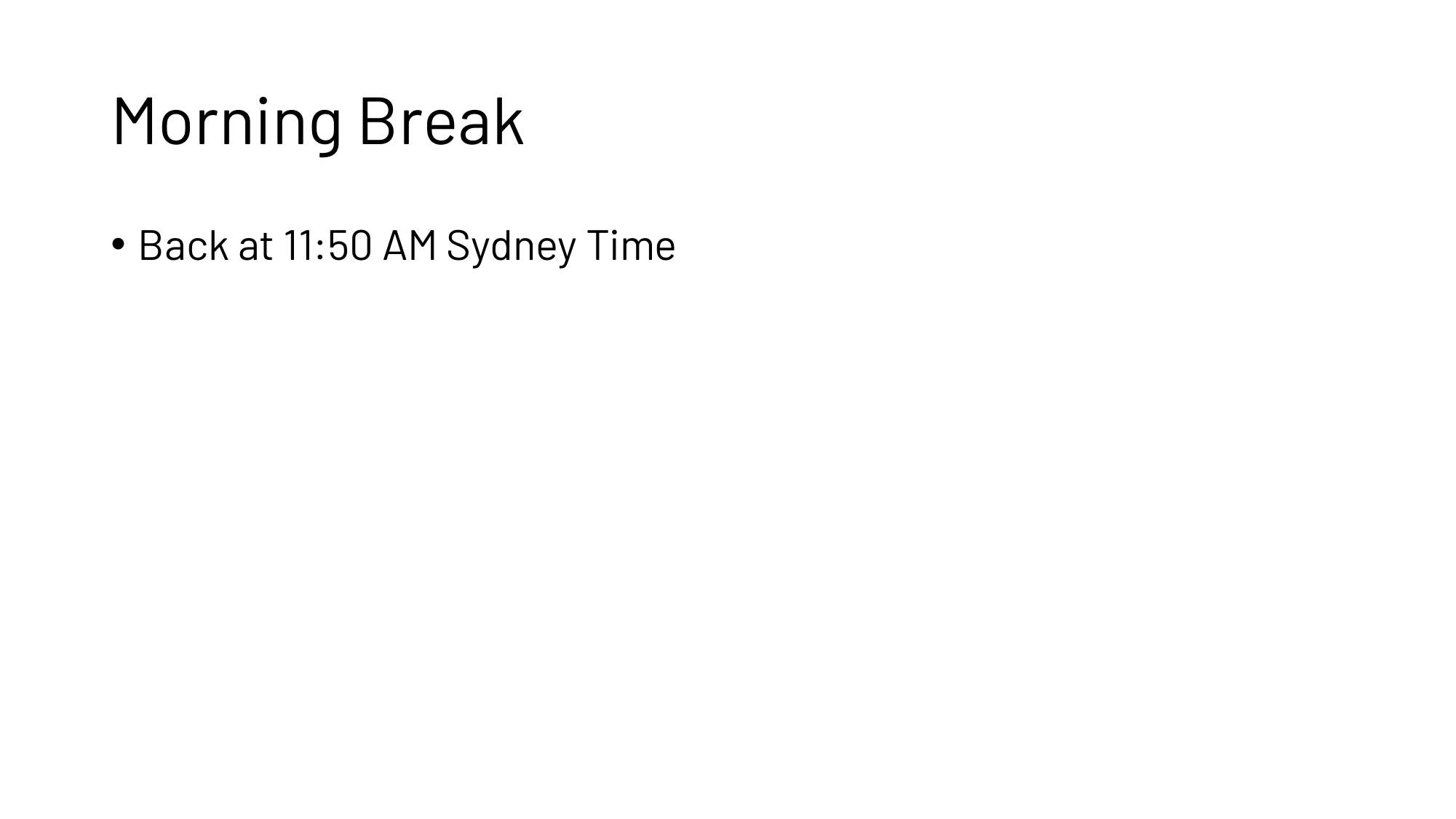

# Morning Break
Back at 11:50 AM Sydney Time